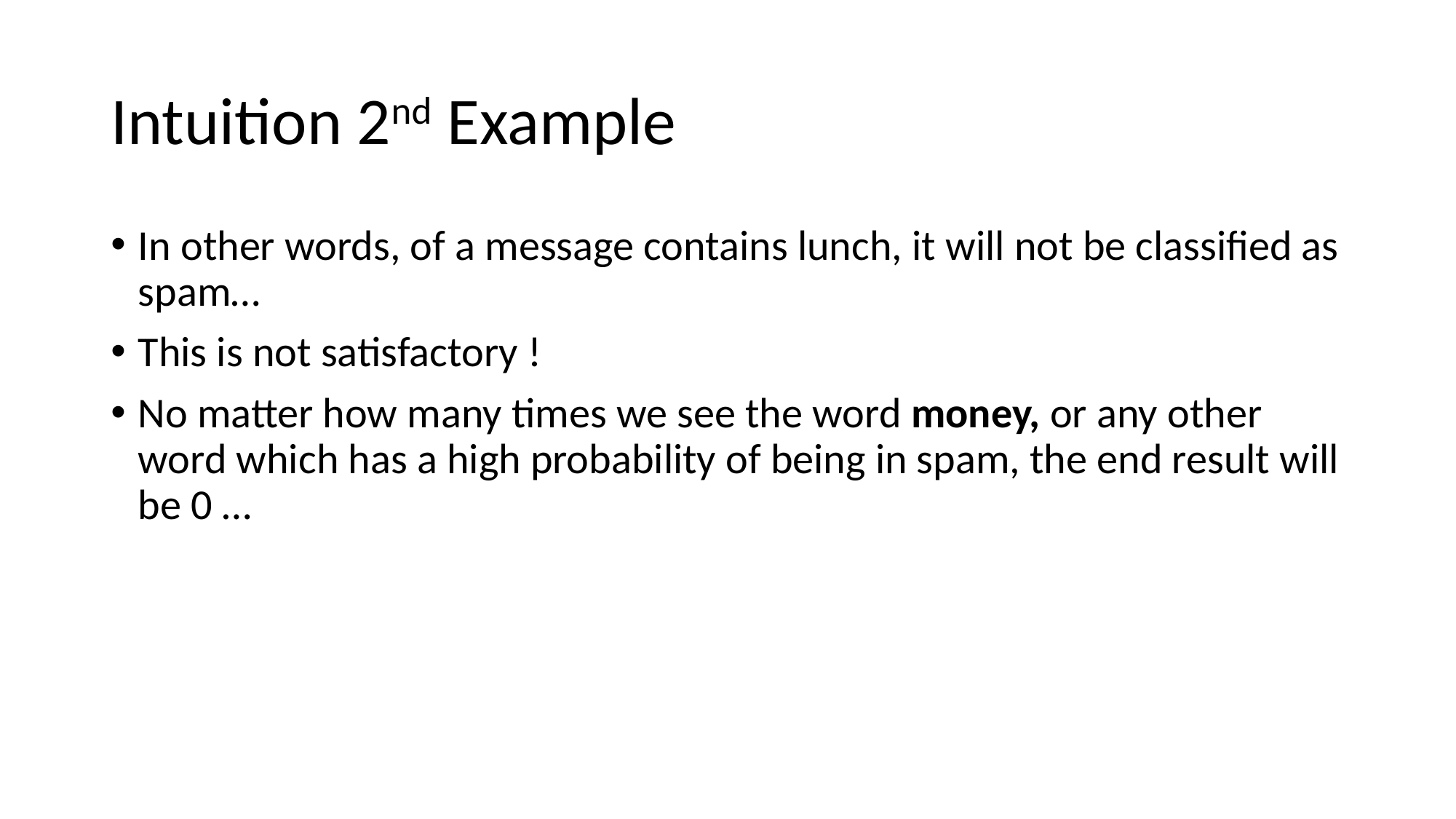

# Intuition 2nd Example
In other words, of a message contains lunch, it will not be classified as spam…
This is not satisfactory !
No matter how many times we see the word money, or any other word which has a high probability of being in spam, the end result will be 0 …